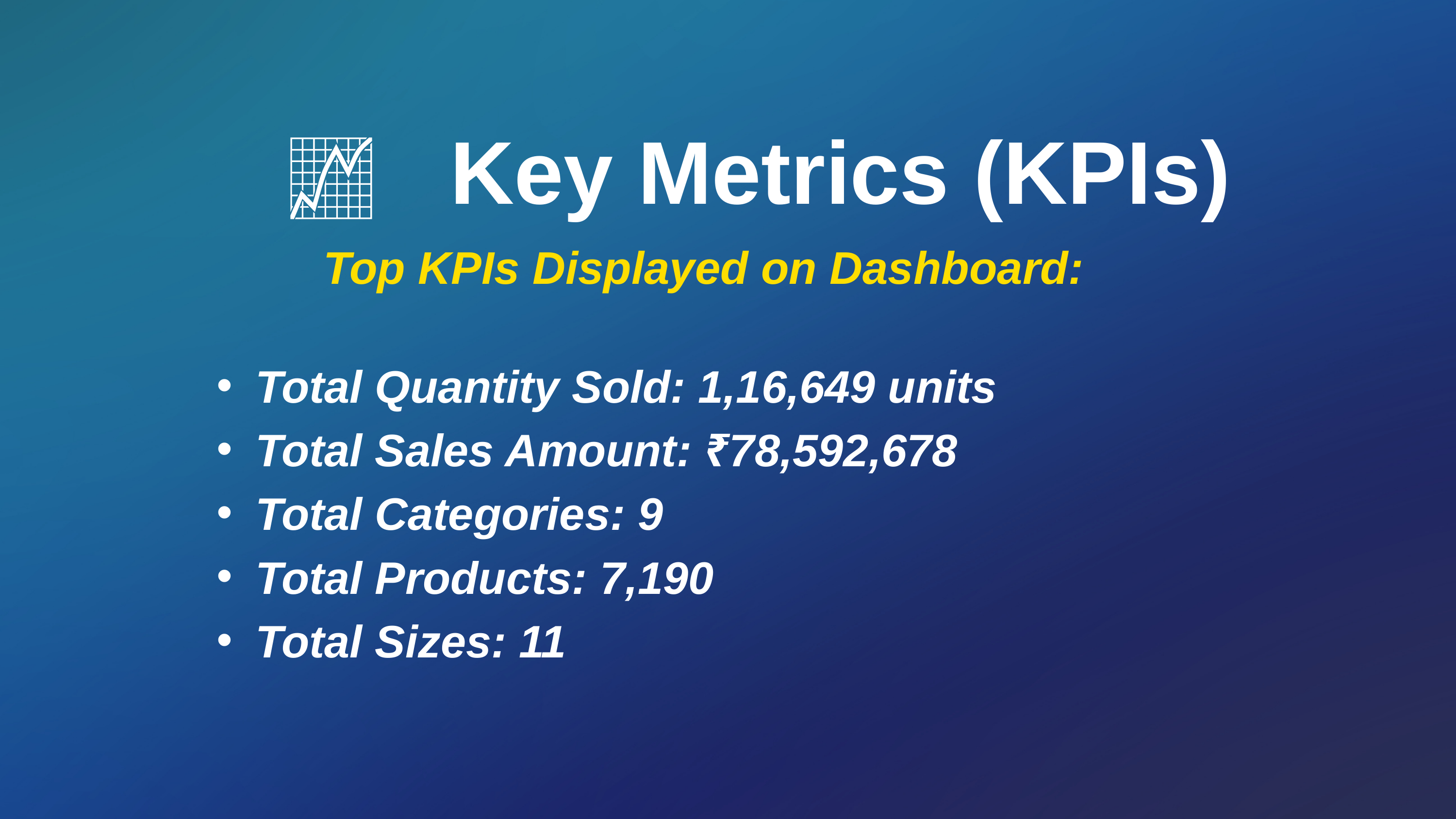

📈   Key Metrics (KPIs)
Top KPIs Displayed on Dashboard:

Total Quantity Sold: 1,16,649 units
Total Sales Amount: ₹78,592,678
Total Categories: 9
Total Products: 7,190
Total Sizes: 11